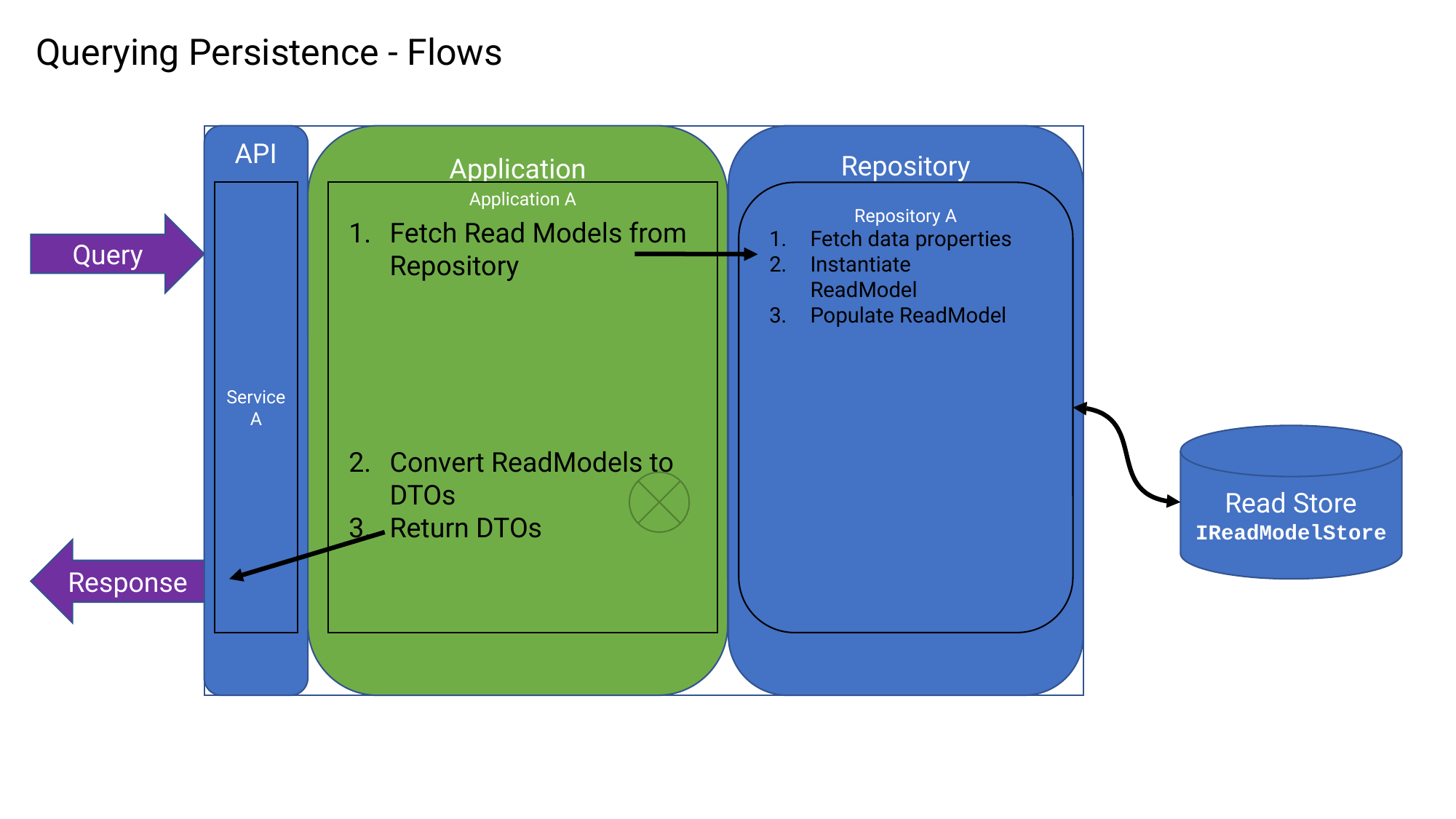

Querying Persistence - Flows

API
Application
Repository
Repository A
Fetch data properties
Instantiate ReadModel
Populate ReadModel
Service A
Application A
Fetch Read Models from Repository

Convert ReadModels to DTOs
Return DTOs
Query
Read Store
IReadModelStore

Response